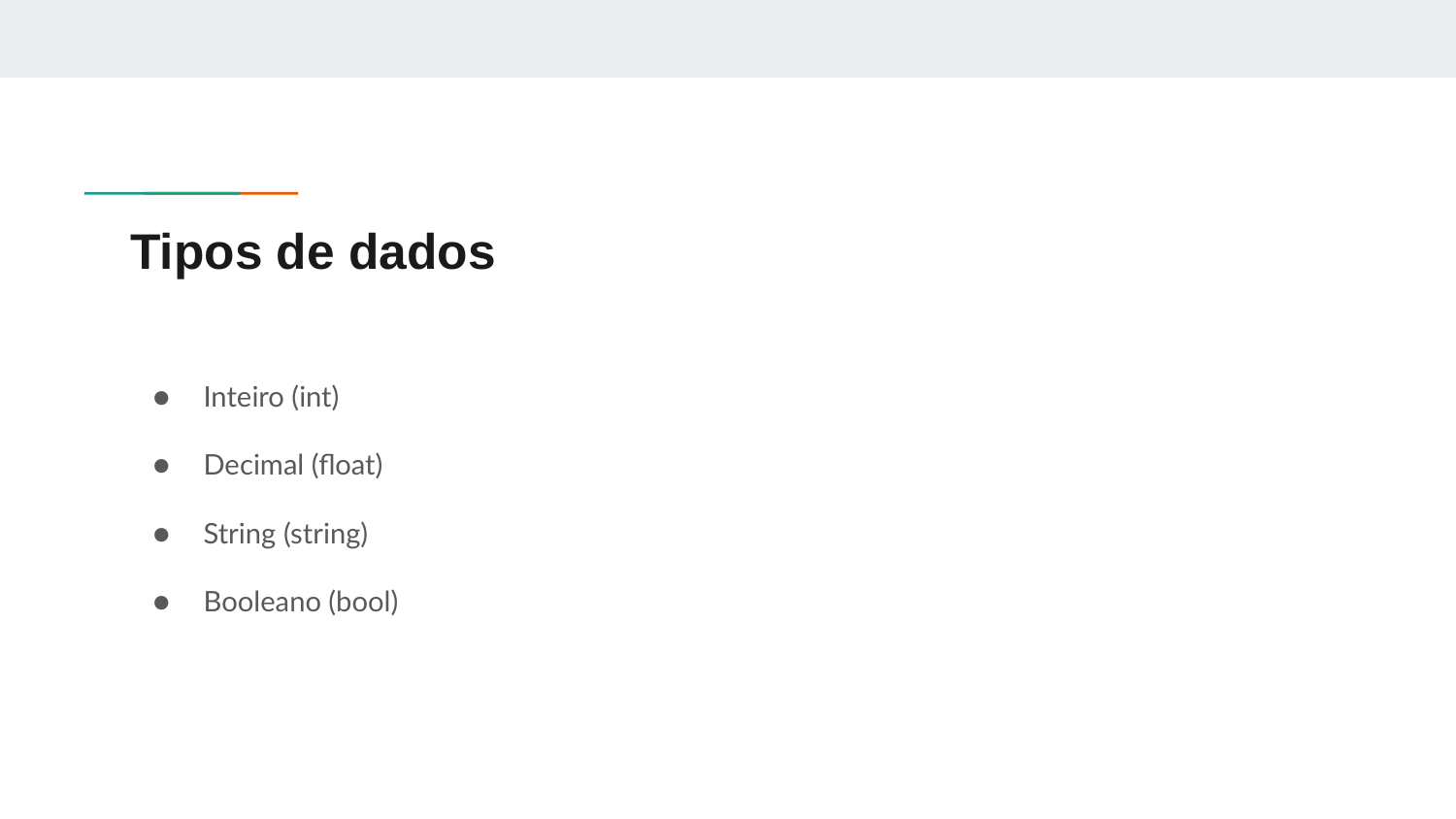

# Tipos de dados
Inteiro (int)
Decimal (float)
String (string)
Booleano (bool)